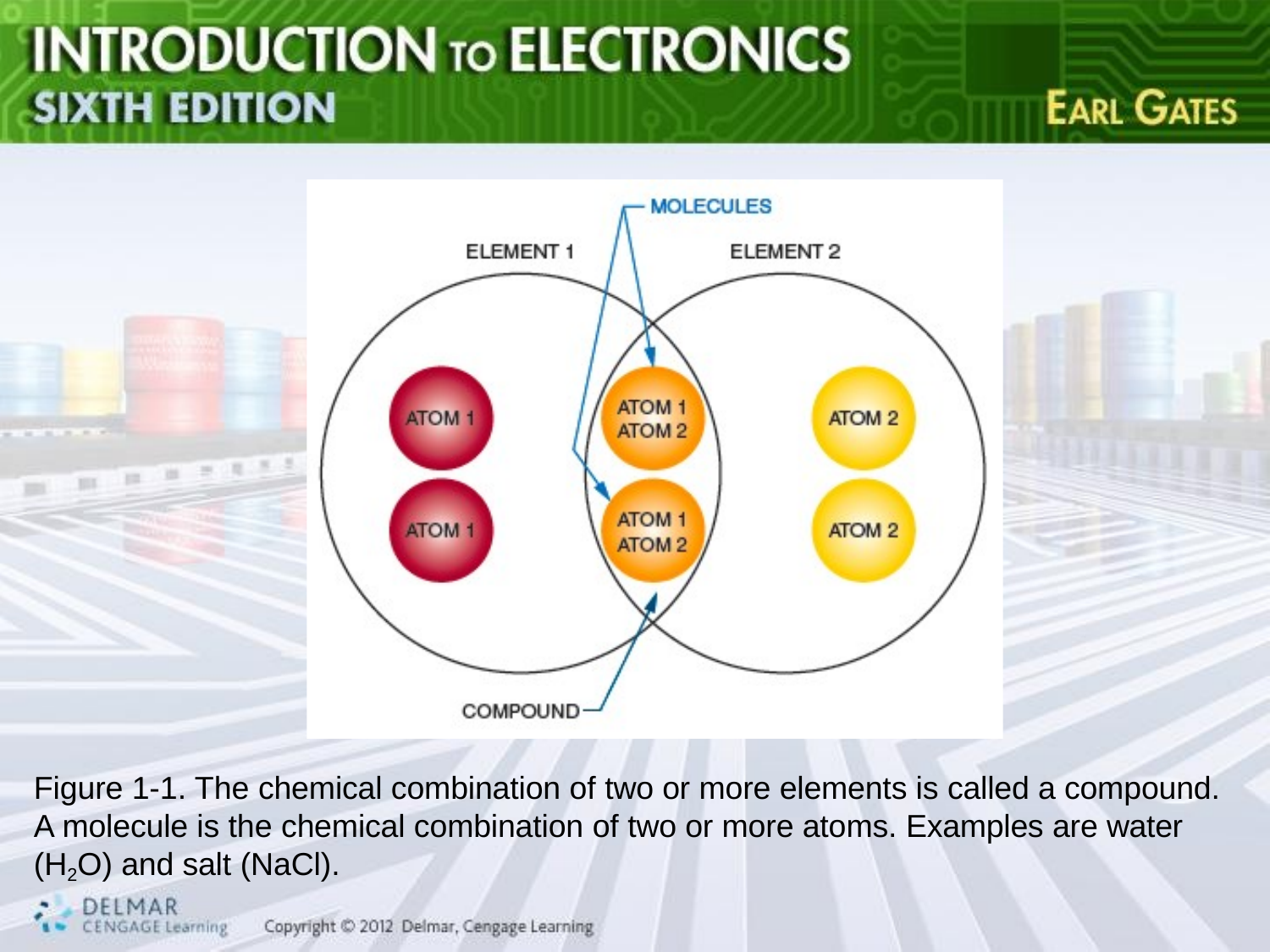

Figure 1-1. The chemical combination of two or more elements is called a compound.  A molecule is the chemical combination of two or more atoms. Examples are water  (H2O) and salt (NaCl).